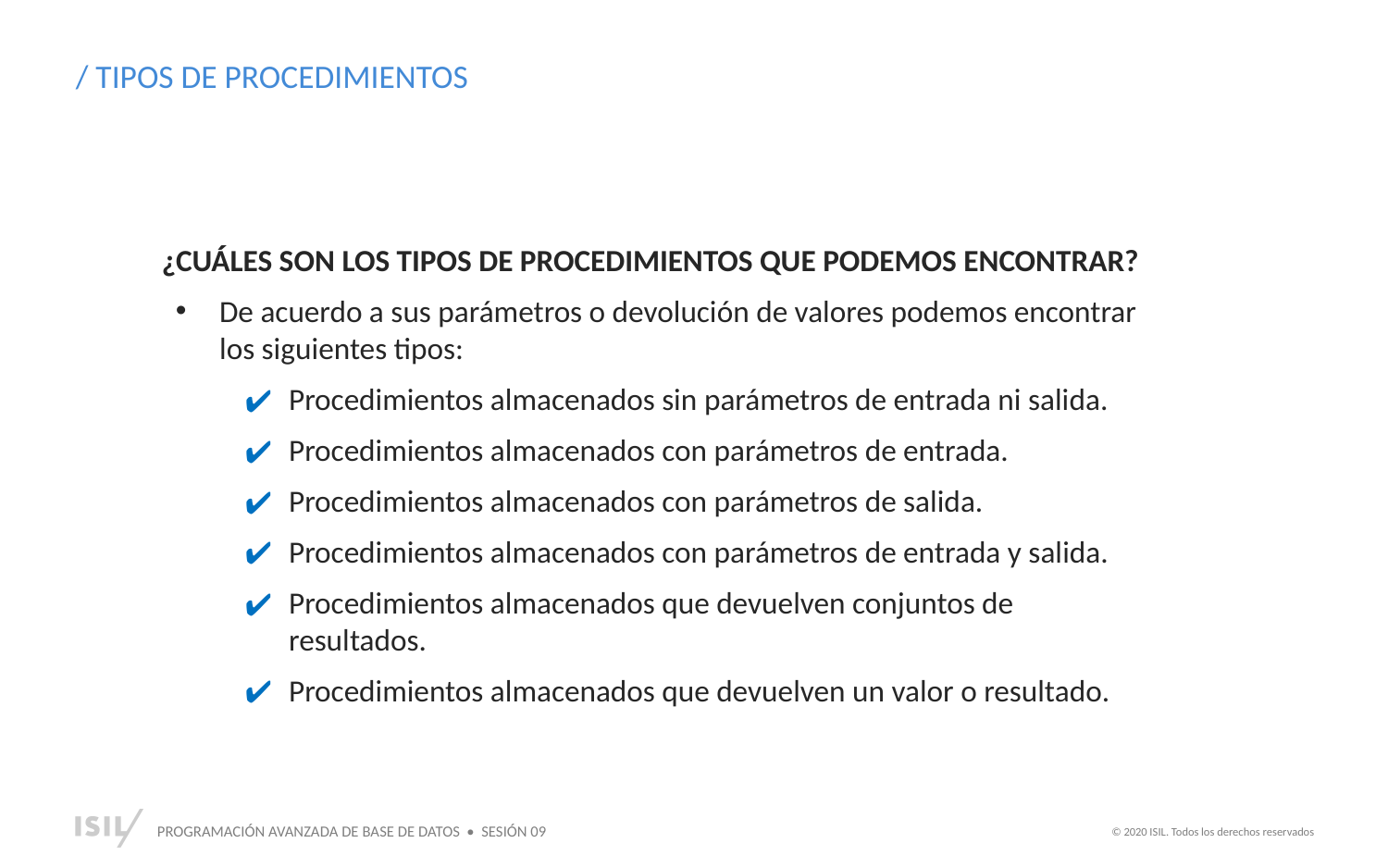

/ TIPOS DE PROCEDIMIENTOS
¿CUÁLES SON LOS TIPOS DE PROCEDIMIENTOS QUE PODEMOS ENCONTRAR?
De acuerdo a sus parámetros o devolución de valores podemos encontrar los siguientes tipos:

Procedimientos almacenados sin parámetros de entrada ni salida.

Procedimientos almacenados con parámetros de entrada.

Procedimientos almacenados con parámetros de salida.

Procedimientos almacenados con parámetros de entrada y salida.

Procedimientos almacenados que devuelven conjuntos de resultados.

Procedimientos almacenados que devuelven un valor o resultado.